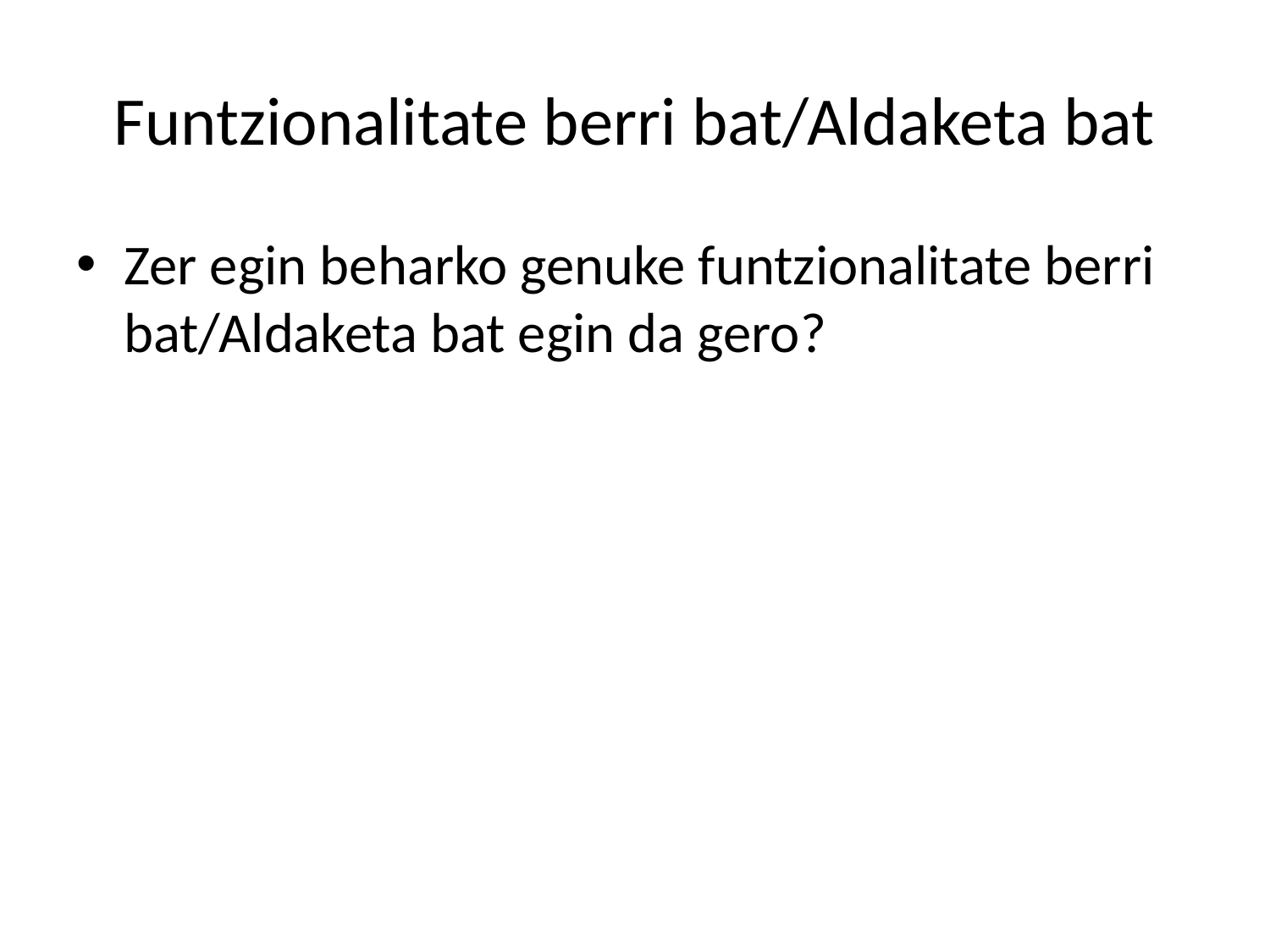

# Funtzionalitate berri bat/Aldaketa bat
Zer egin beharko genuke funtzionalitate berri bat/Aldaketa bat egin da gero?